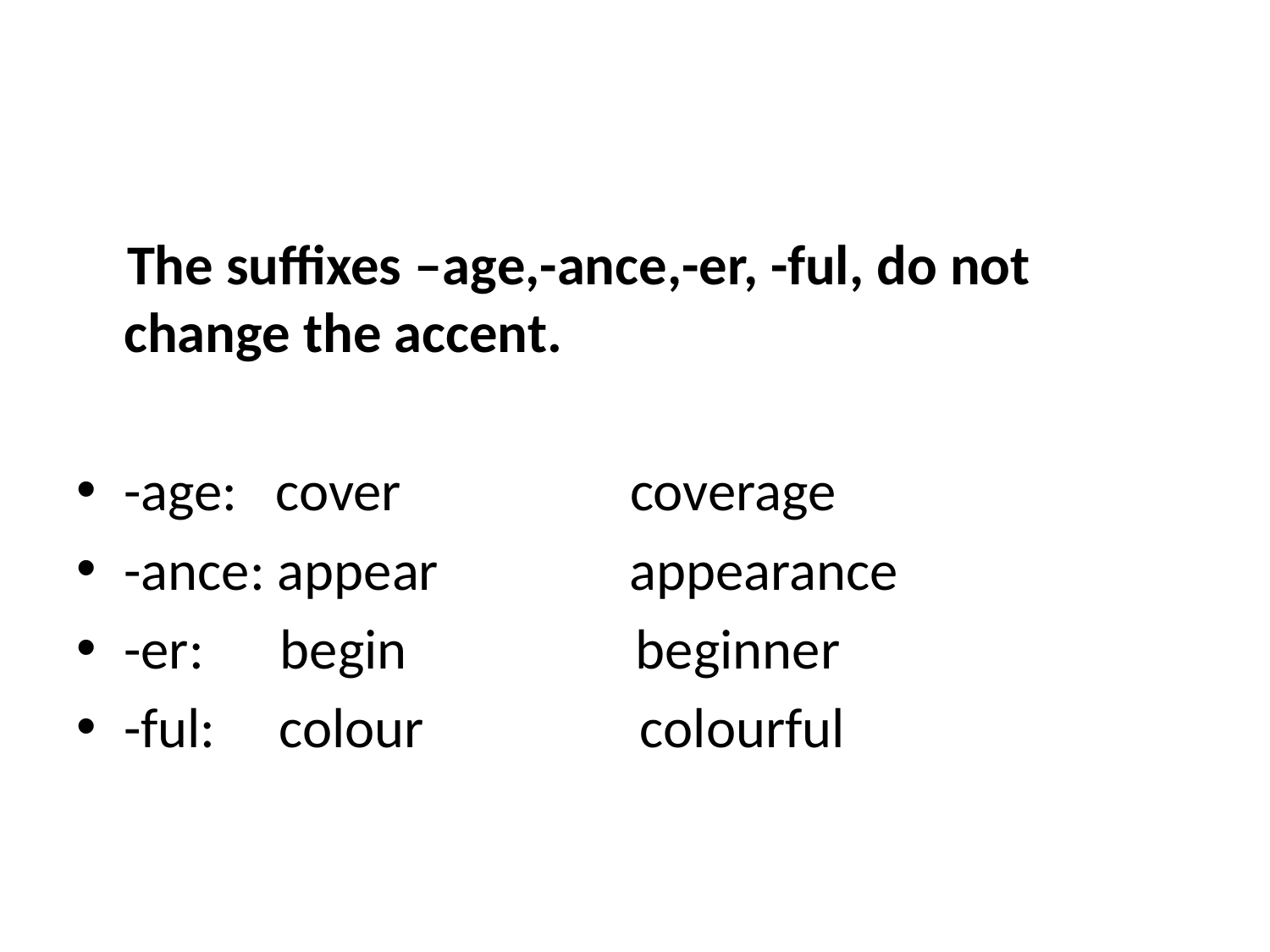

#
    The suffixes –age,-ance,-er, -ful, do not change the accent.

-age:   cover                  coverage
-ance: appear               appearance
-er:      begin                  beginner
-ful:     colour                 colourful